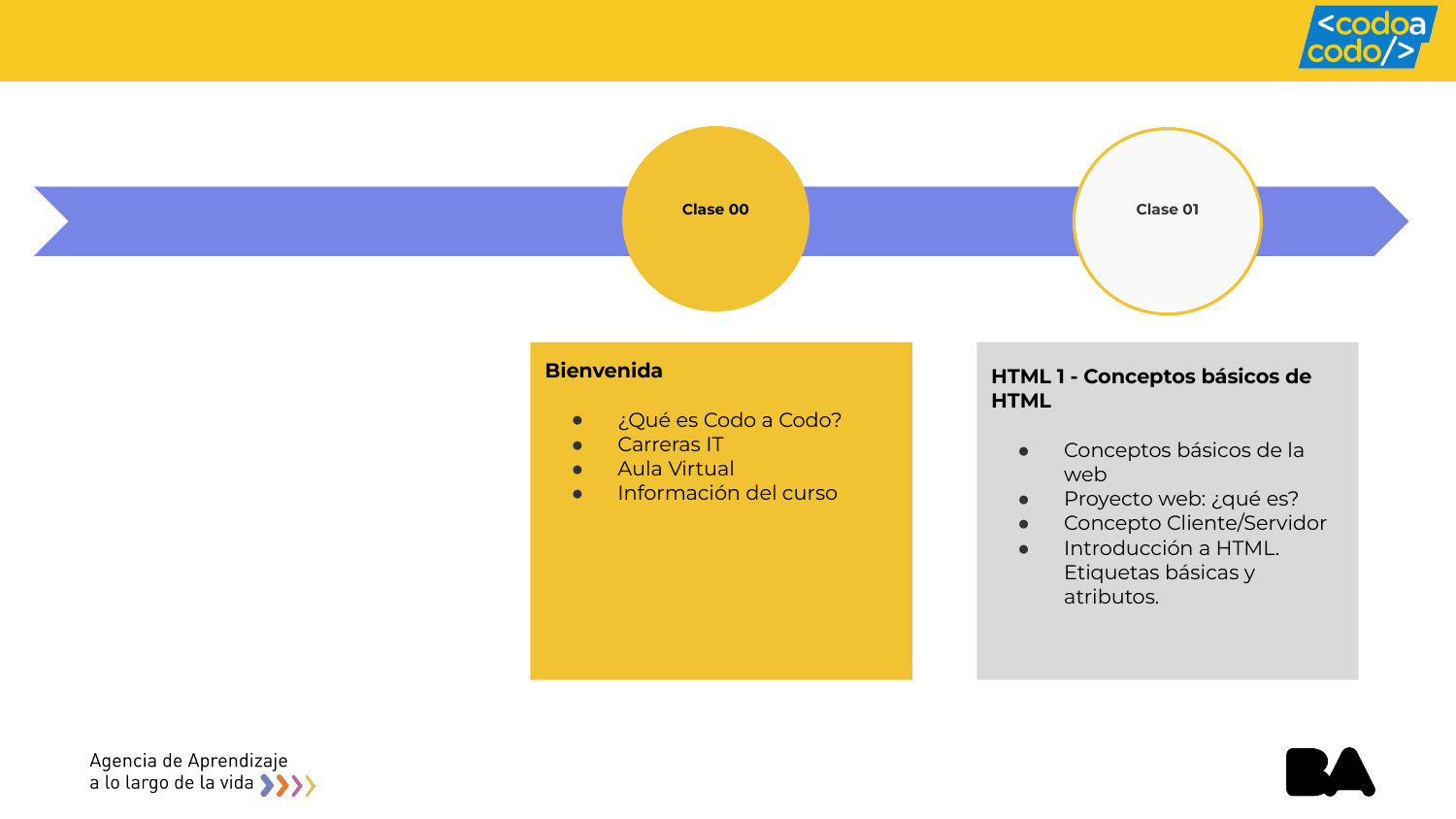

Clase 00
Clase 01
# Bienvenida

¿Qué es Codo a Codo?
Carreras IT
Aula Virtual
Información del curso

HTML 1 - Conceptos básicos de HTML

Conceptos básicos de la web
Proyecto web: ¿qué es?
Concepto Cliente/Servidor
Introducción a HTML. Etiquetas básicas y atributos.